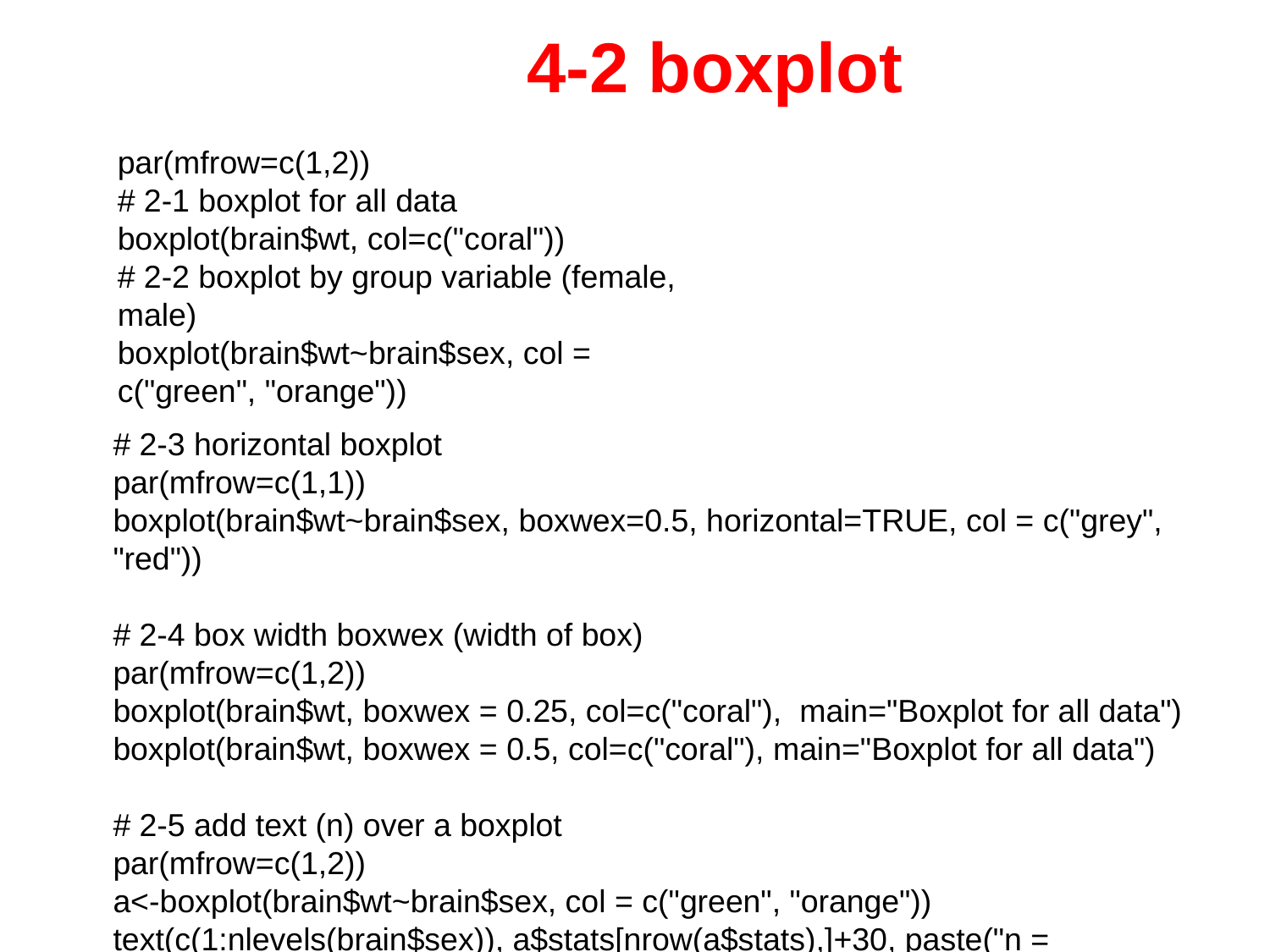

4-2 boxplot

par(mfrow=c(1,2))
# 2-1 boxplot for all data
boxplot(brain$wt, col=c("coral"))
# 2-2 boxplot by group variable (female, male)
boxplot(brain$wt~brain$sex, col = c("green", "orange"))
# 2-3 horizontal boxplot
par(mfrow=c(1,1))
boxplot(brain$wt~brain$sex, boxwex=0.5, horizontal=TRUE, col = c("grey", "red"))

# 2-4 box width boxwex (width of box)
par(mfrow=c(1,2))
boxplot(brain$wt, boxwex = 0.25, col=c("coral"),  main="Boxplot for all data")
boxplot(brain$wt, boxwex = 0.5, col=c("coral"), main="Boxplot for all data")

# 2-5 add text (n) over a boxplot
par(mfrow=c(1,2))
a<-boxplot(brain$wt~brain$sex, col = c("green", "orange"))
text(c(1:nlevels(brain$sex)), a$stats[nrow(a$stats),]+30, paste("n = ",table(brain$sex),sep=""))